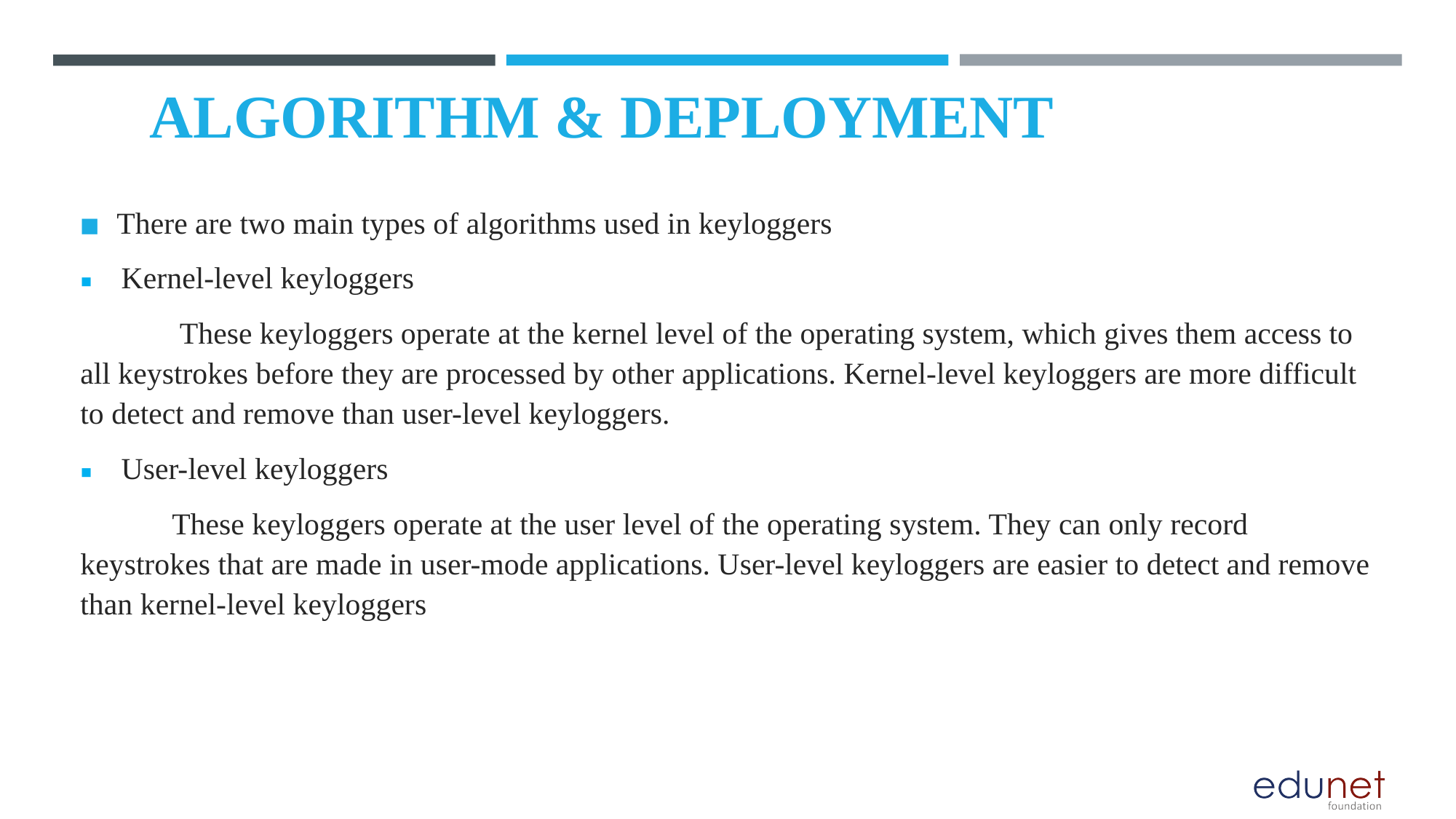

# ALGORITHM & DEPLOYMENT
There are two main types of algorithms used in keyloggers
Kernel-level keyloggers
             These keyloggers operate at the kernel level of the operating system, which gives them access to all keystrokes before they are processed by other applications. Kernel-level keyloggers are more difficult to detect and remove than user-level keyloggers.
User-level keyloggers
            These keyloggers operate at the user level of the operating system. They can only record keystrokes that are made in user-mode applications. User-level keyloggers are easier to detect and remove than kernel-level keyloggers